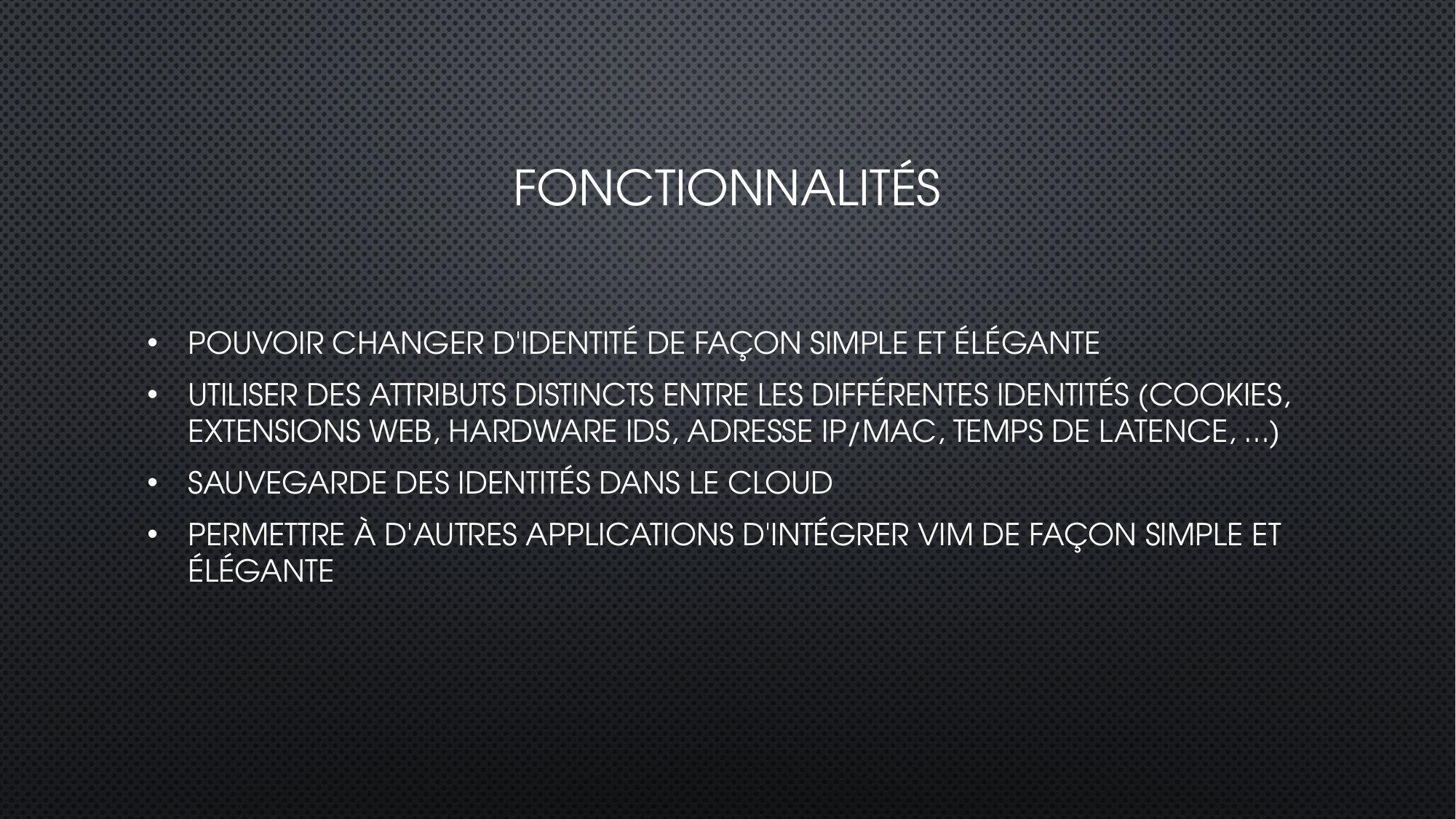

# Fonctionnalités
Pouvoir changer d'identité de façon simple et élégante
Utiliser des attributs distincts entre les différentes identités (cookies, extensions web, hardware IDs, adresse IP/MAC, temps de latence, …)
Sauvegarde des identités dans le cloud
Permettre à d'autres applications d'intégrer VIM de façon simple et élégante